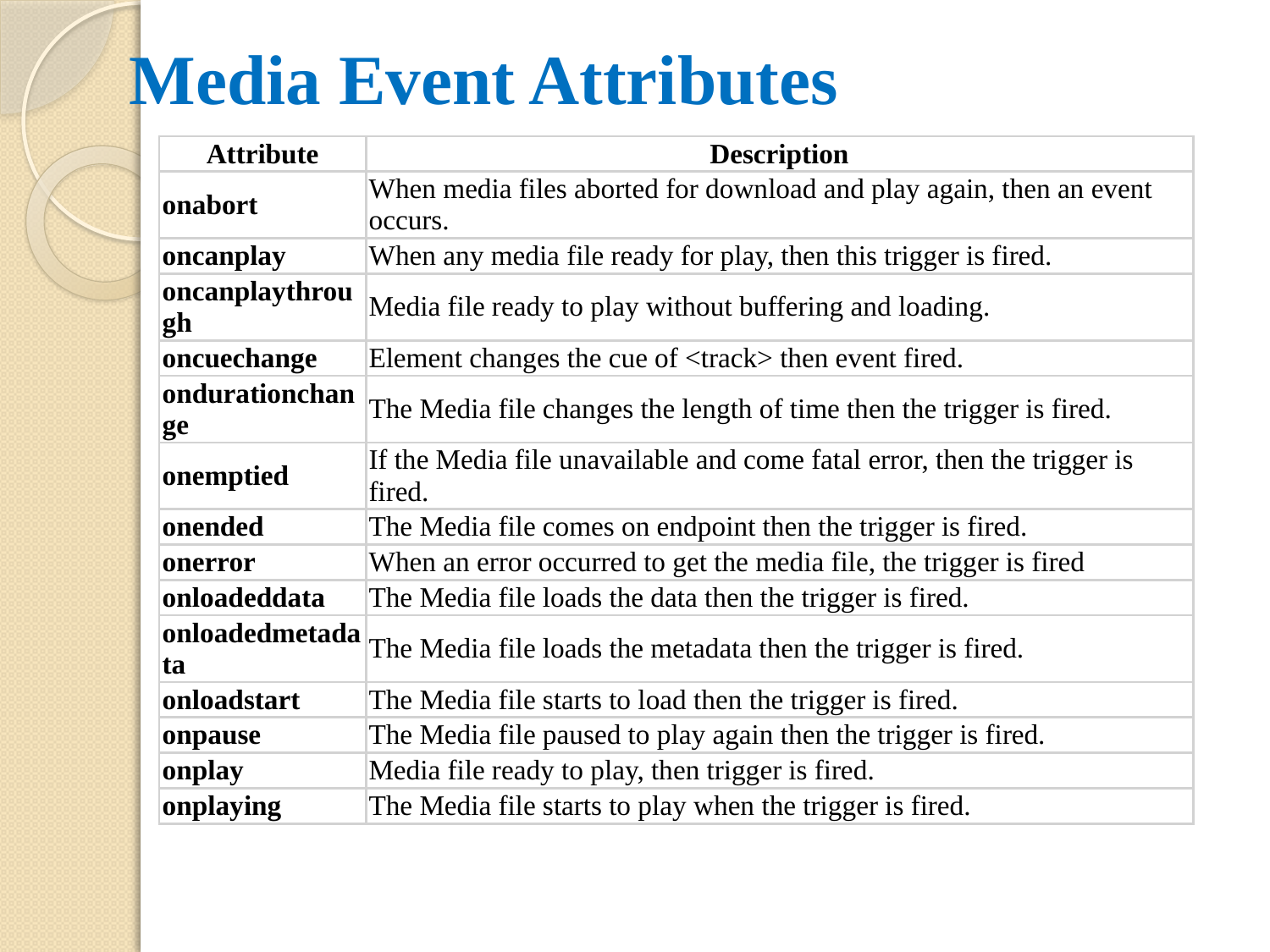

# Media Event Attributes
| Attribute | Description |
| --- | --- |
| onabort | When media files aborted for download and play again, then an event occurs. |
| oncanplay | When any media file ready for play, then this trigger is fired. |
| oncanplaythrough | Media file ready to play without buffering and loading. |
| oncuechange | Element changes the cue of <track> then event fired. |
| ondurationchange | The Media file changes the length of time then the trigger is fired. |
| onemptied | If the Media file unavailable and come fatal error, then the trigger is fired. |
| onended | The Media file comes on endpoint then the trigger is fired. |
| onerror | When an error occurred to get the media file, the trigger is fired |
| onloadeddata | The Media file loads the data then the trigger is fired. |
| onloadedmetadata | The Media file loads the metadata then the trigger is fired. |
| onloadstart | The Media file starts to load then the trigger is fired. |
| onpause | The Media file paused to play again then the trigger is fired. |
| onplay | Media file ready to play, then trigger is fired. |
| onplaying | The Media file starts to play when the trigger is fired. |